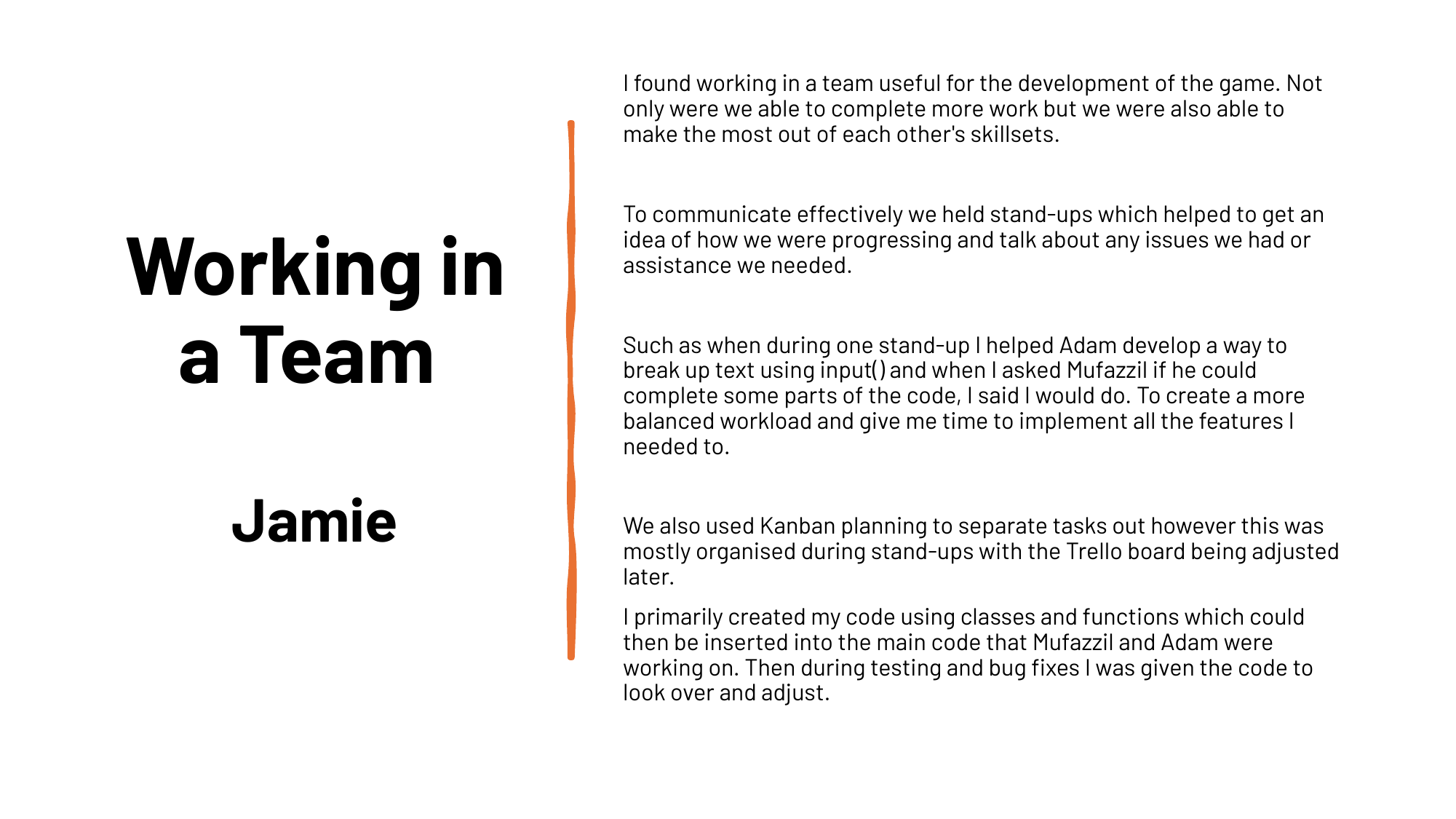

# Working in a Team Jamie
I found working in a team useful for the development of the game. Not only were we able to complete more work but we were also able to make the most out of each other's skillsets.

To communicate effectively we held stand-ups which helped to get an idea of how we were progressing and talk about any issues we had or assistance we needed.

Such as when during one stand-up I helped Adam develop a way to break up text using input() and when I asked Mufazzil if he could complete some parts of the code, I said I would do. To create a more balanced workload and give me time to implement all the features I needed to.

We also used Kanban planning to separate tasks out however this was mostly organised during stand-ups with the Trello board being adjusted later.
I primarily created my code using classes and functions which could then be inserted into the main code that Mufazzil and Adam were working on. Then during testing and bug fixes I was given the code to look over and adjust.